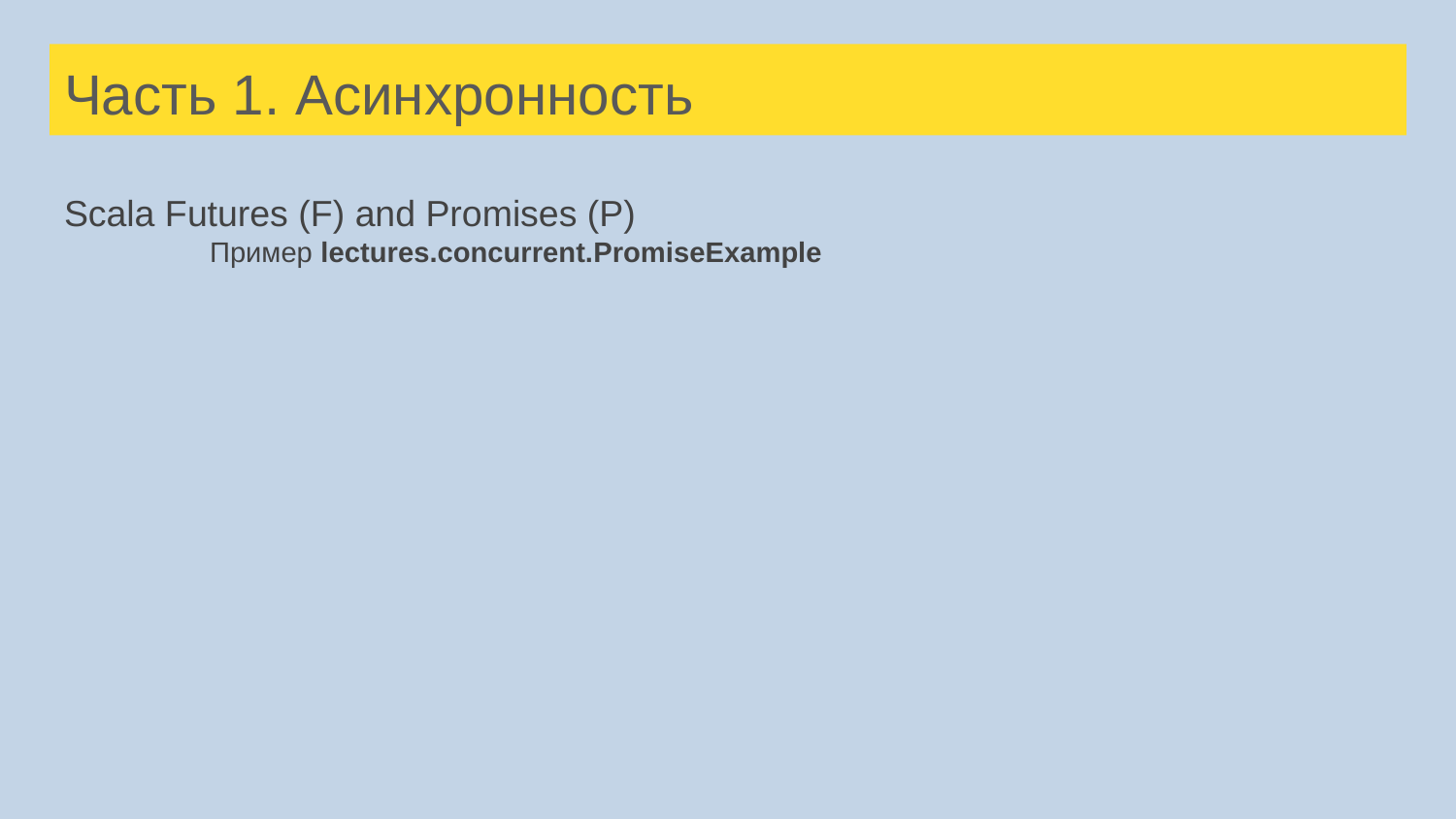

# Часть 1. Асинхронность
Scala Futures (F) and Promises (P)
	Пример lectures.concurrent.PromiseExample